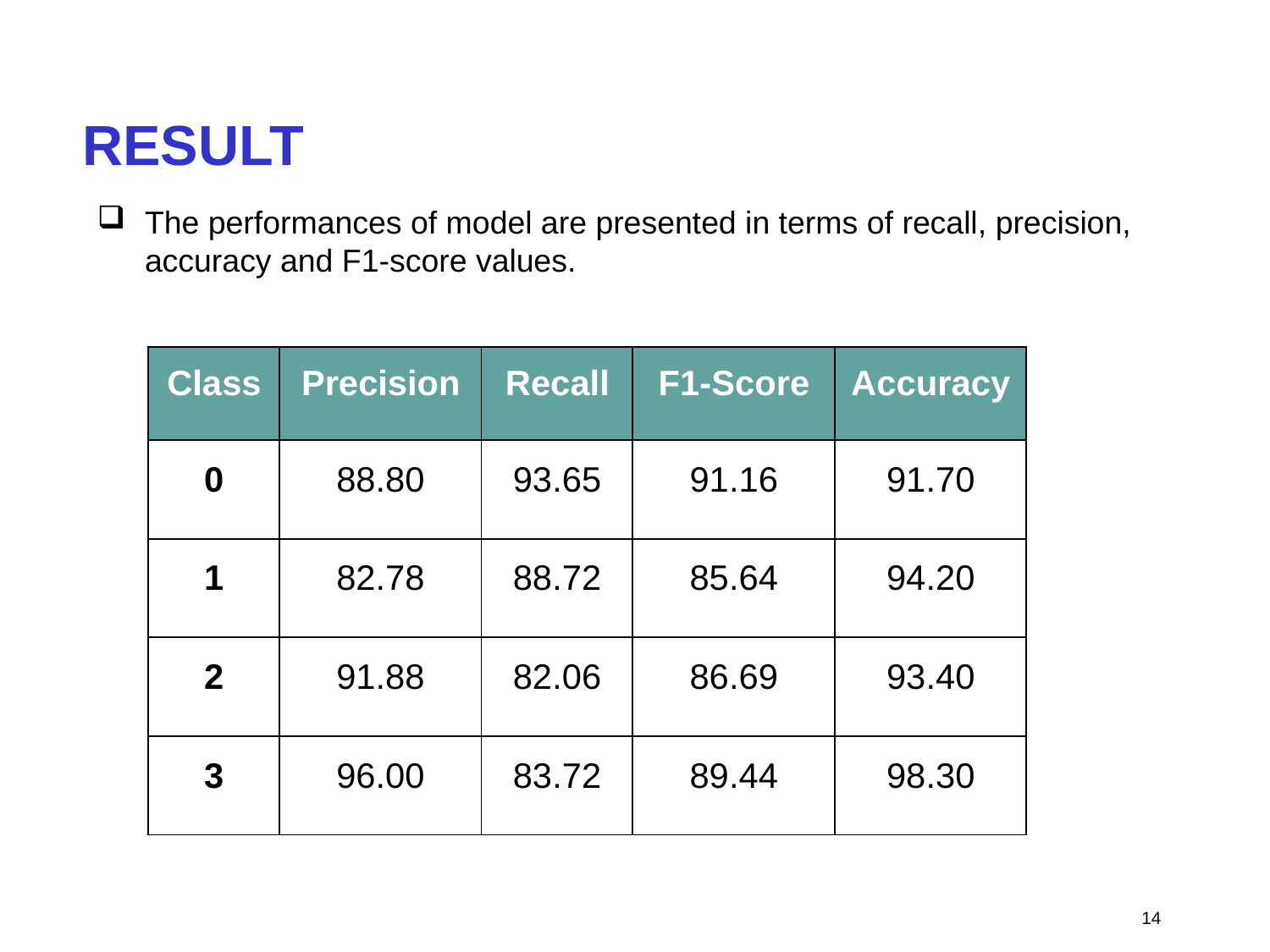

RESULT
The performances of model are presented in terms of recall, precision, accuracy and F1-score values.
| Class | Precision | Recall | F1-Score | Accuracy |
| --- | --- | --- | --- | --- |
| 0 | 88.80 | 93.65 | 91.16 | 91.70 |
| 1 | 82.78 | 88.72 | 85.64 | 94.20 |
| 2 | 91.88 | 82.06 | 86.69 | 93.40 |
| 3 | 96.00 | 83.72 | 89.44 | 98.30 |
14